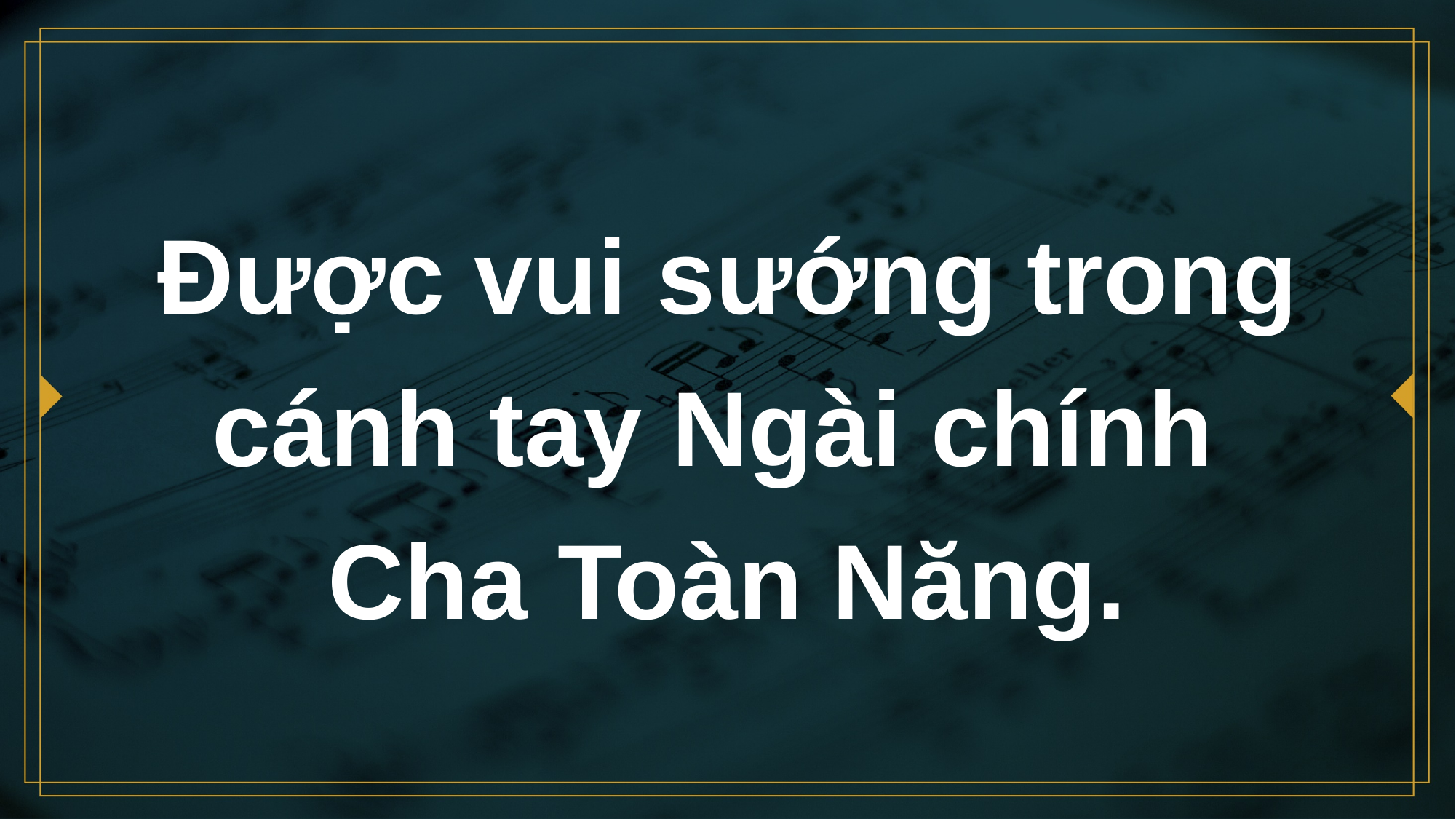

# Được vui sướng trong cánh tay Ngài chính Cha Toàn Năng.